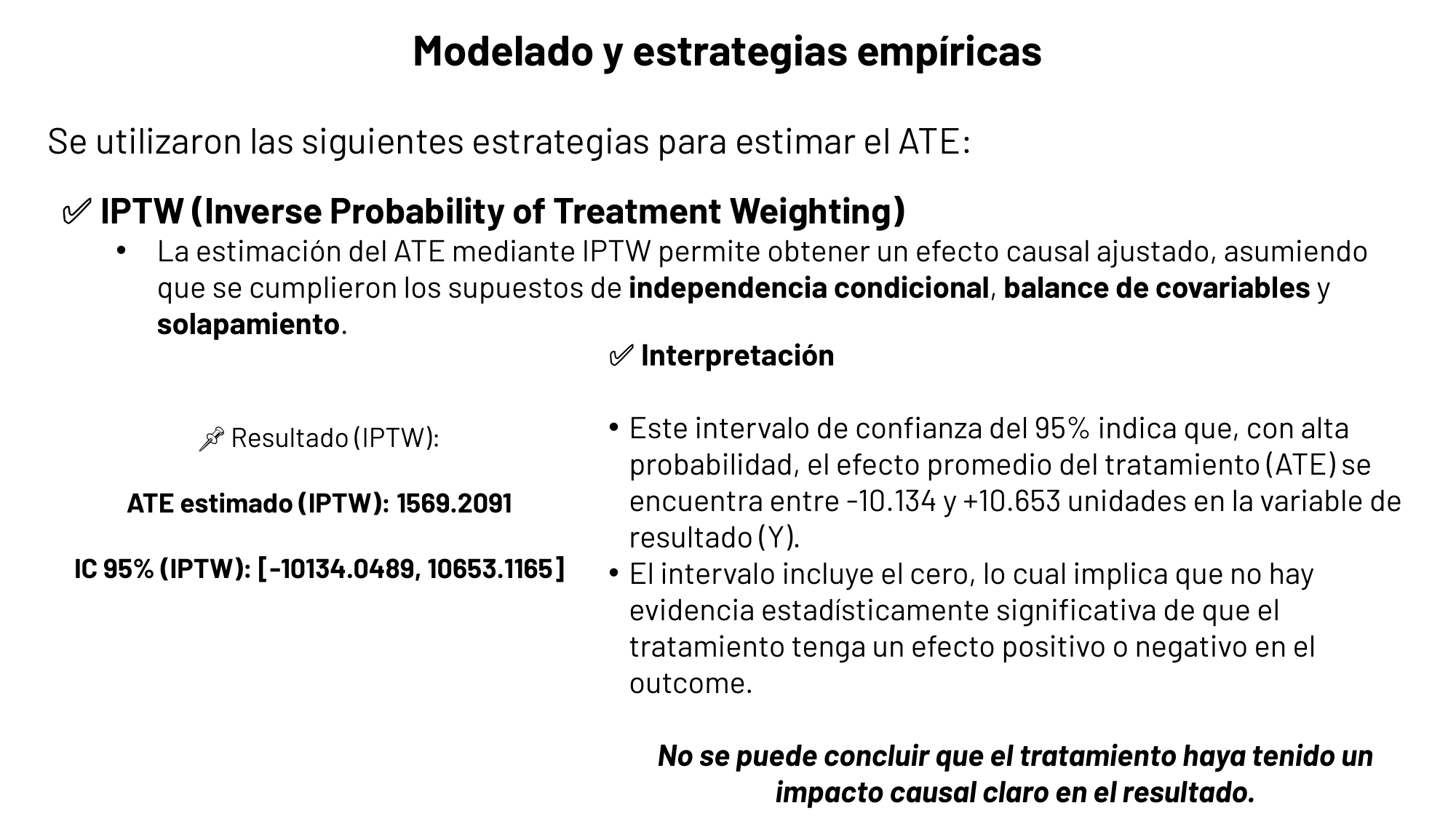

Modelado y estrategias empíricas

Se utilizaron las siguientes estrategias para estimar el ATE:
✅ IPTW (Inverse Probability of Treatment Weighting)
La estimación del ATE mediante IPTW permite obtener un efecto causal ajustado, asumiendo que se cumplieron los supuestos de independencia condicional, balance de covariables y solapamiento.
✅ Interpretación

Este intervalo de confianza del 95% indica que, con alta probabilidad, el efecto promedio del tratamiento (ATE) se encuentra entre -10.134 y +10.653 unidades en la variable de resultado (Y).
El intervalo incluye el cero, lo cual implica que no hay evidencia estadísticamente significativa de que el tratamiento tenga un efecto positivo o negativo en el outcome.

No se puede concluir que el tratamiento haya tenido un impacto causal claro en el resultado.
📌 Resultado (IPTW):

ATE estimado (IPTW): 1569.2091

IC 95% (IPTW): [-10134.0489, 10653.1165]